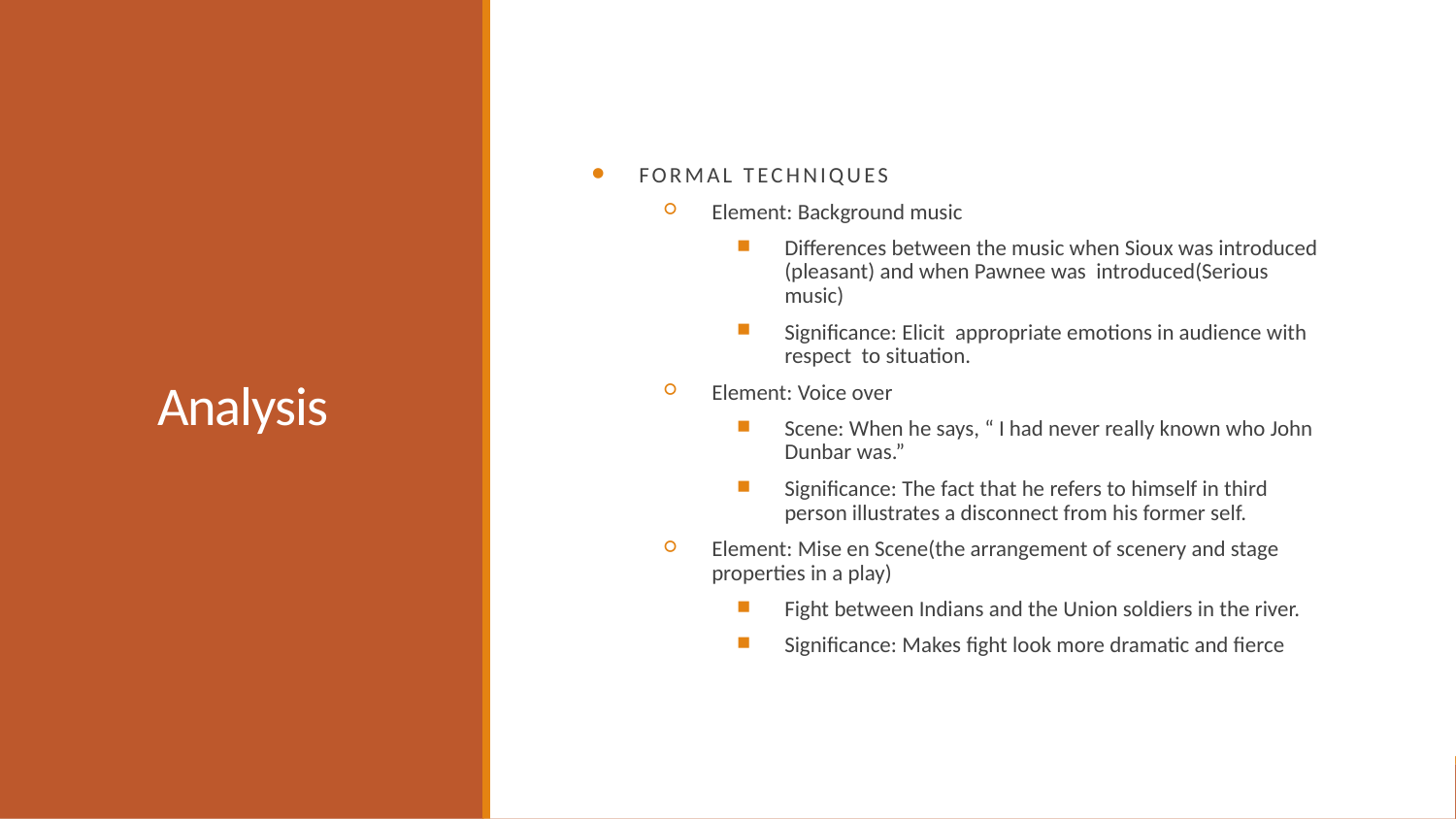

# Analysis

Formal Techniques
Element: Background music
Differences between the music when Sioux was introduced (pleasant) and when Pawnee was  introduced(Serious music)
Significance: Elicit  appropriate emotions in audience with respect  to situation.
Element: Voice over
Scene: When he says, “ I had never really known who John Dunbar was.”
Significance: The fact that he refers to himself in third person illustrates a disconnect from his former self.
Element: Mise en Scene(the arrangement of scenery and stage properties in a play)
Fight between Indians and the Union soldiers in the river.
Significance: Makes fight look more dramatic and fierce